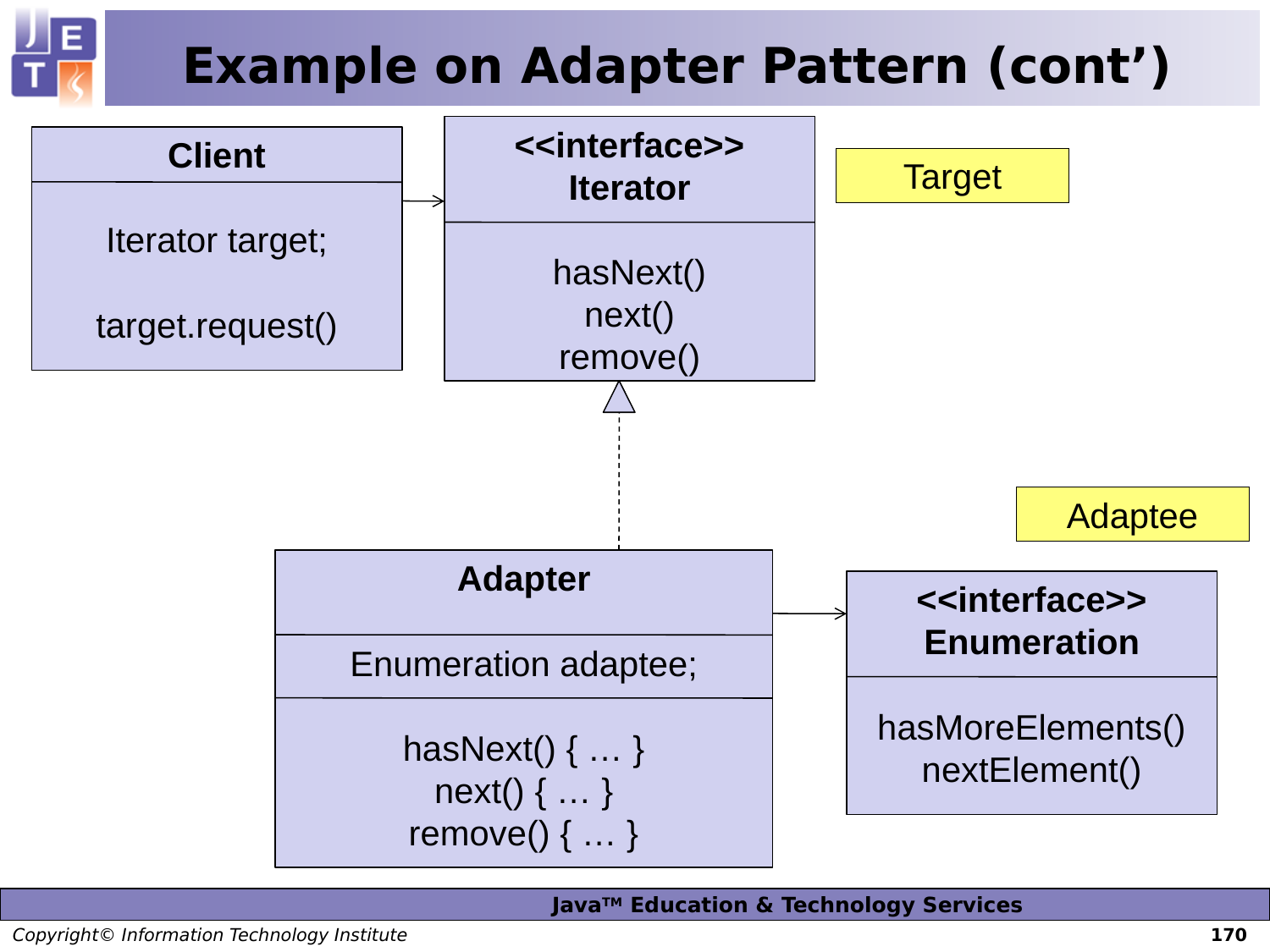

# Example on Adapter Pattern (cont’)
<<interface>>
Iterator

hasNext()
next()
remove()
Client

Iterator target;

target.request()

Target

Adaptee
Adapter

Enumeration adaptee;

hasNext() { … }
next() { … }
remove() { … }

<<interface>>
Enumeration

hasMoreElements()
nextElement()